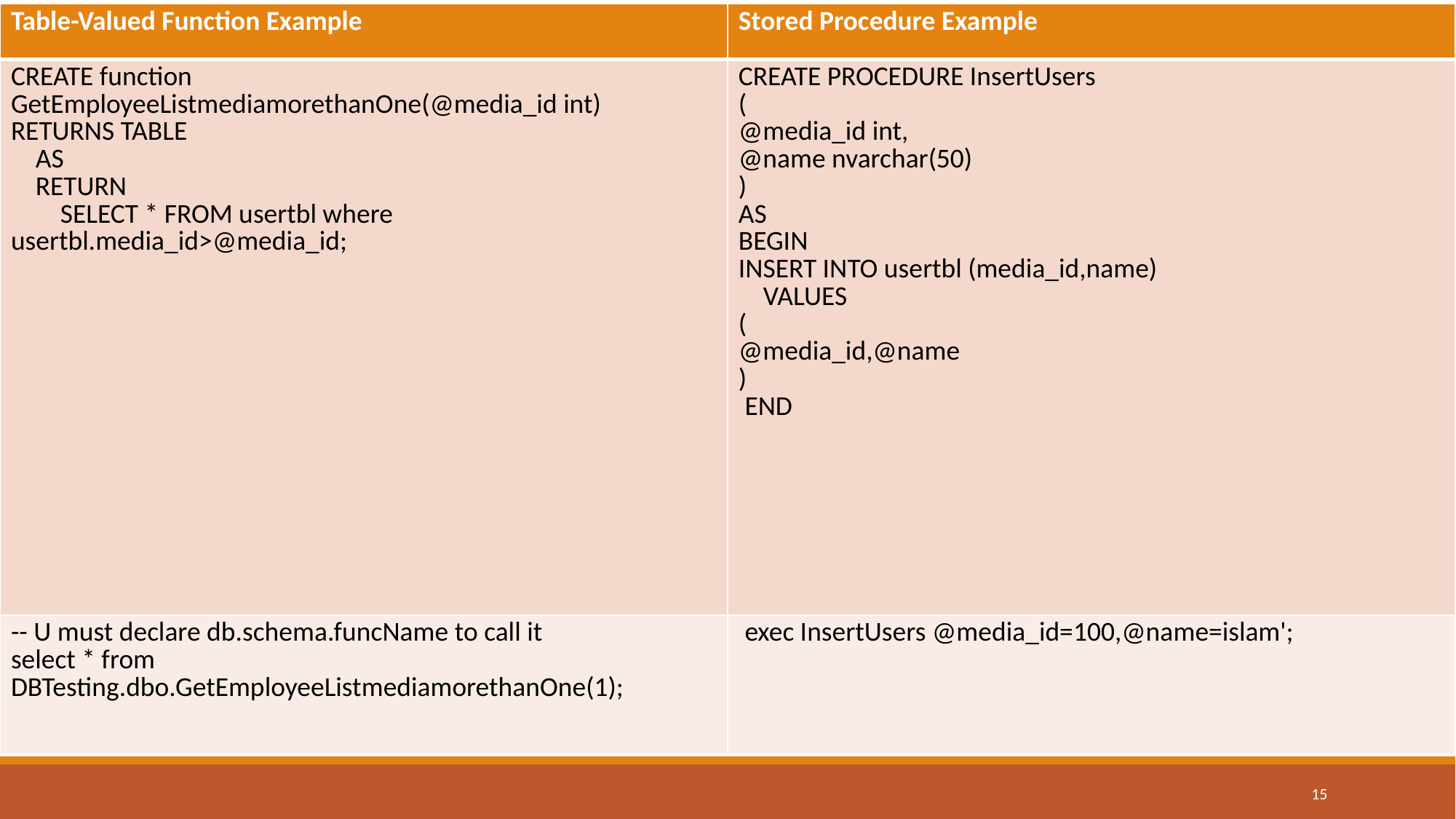

| Table-Valued Function Example | Stored Procedure Example |
| --- | --- |
| CREATE function GetEmployeeListmediamorethanOne(@media\_id int) RETURNS TABLE AS RETURN SELECT \* FROM usertbl where usertbl.media\_id>@media\_id; | CREATE PROCEDURE InsertUsers ( @media\_id int, @name nvarchar(50) ) AS BEGIN INSERT INTO usertbl (media\_id,name) VALUES ( @media\_id,@name ) END |
| -- U must declare db.schema.funcName to call it select \* from DBTesting.dbo.GetEmployeeListmediamorethanOne(1); | exec InsertUsers @media\_id=100,@name=islam'; |
15